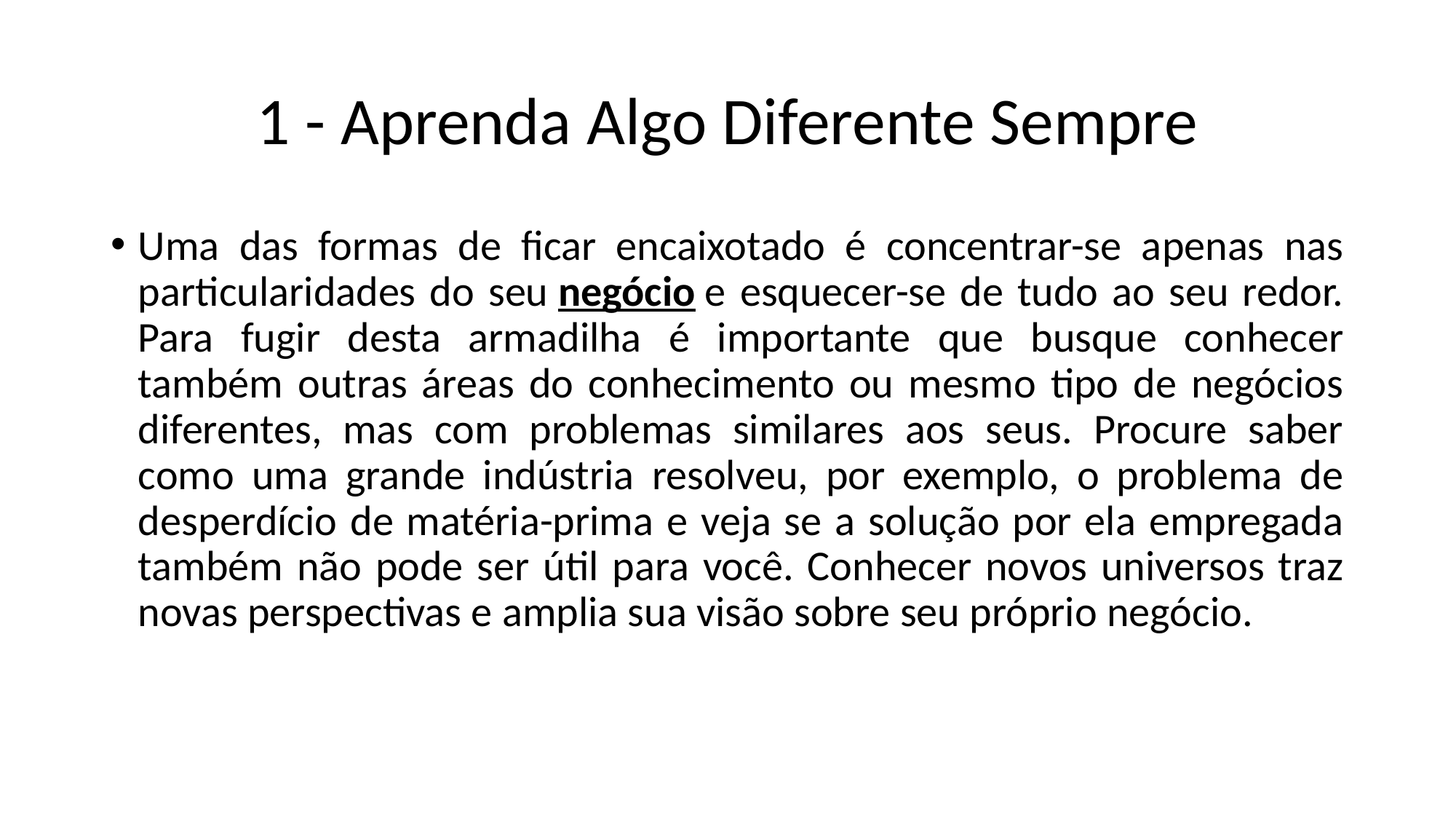

# 1 - Aprenda Algo Diferente Sempre
Uma das formas de ficar encaixotado é concentrar-se apenas nas particularidades do seu negócio e esquecer-se de tudo ao seu redor. Para fugir desta armadilha é importante que busque conhecer também outras áreas do conhecimento ou mesmo tipo de negócios diferentes, mas com problemas similares aos seus. Procure saber como uma grande indústria resolveu, por exemplo, o problema de desperdício de matéria-prima e veja se a solução por ela empregada também não pode ser útil para você. Conhecer novos universos traz novas perspectivas e amplia sua visão sobre seu próprio negócio.